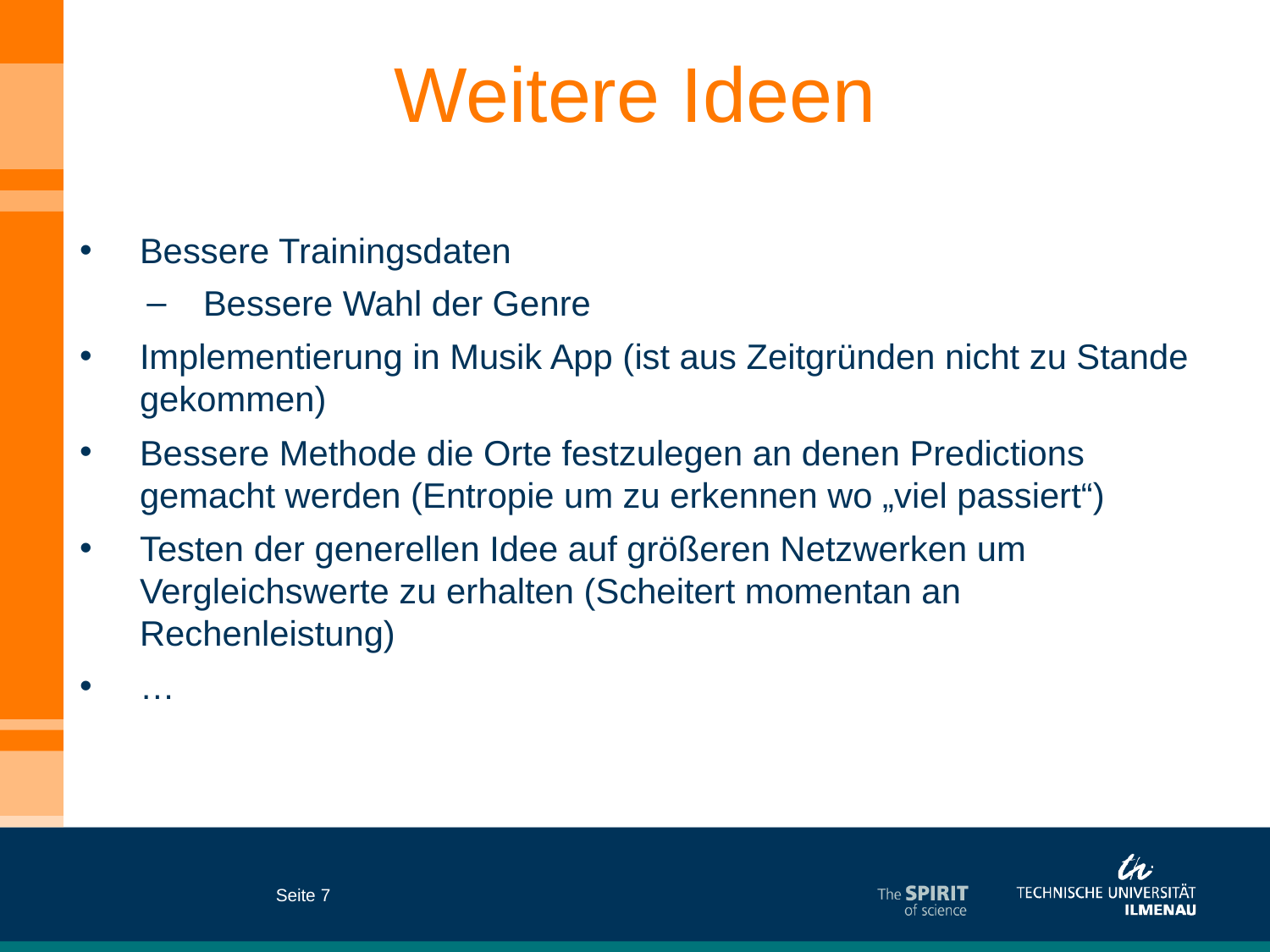

# Weitere Ideen
Bessere Trainingsdaten
Bessere Wahl der Genre
Implementierung in Musik App (ist aus Zeitgründen nicht zu Stande gekommen)
Bessere Methode die Orte festzulegen an denen Predictions gemacht werden (Entropie um zu erkennen wo „viel passiert“)
Testen der generellen Idee auf größeren Netzwerken um Vergleichswerte zu erhalten (Scheitert momentan an Rechenleistung)
…
Seite 7